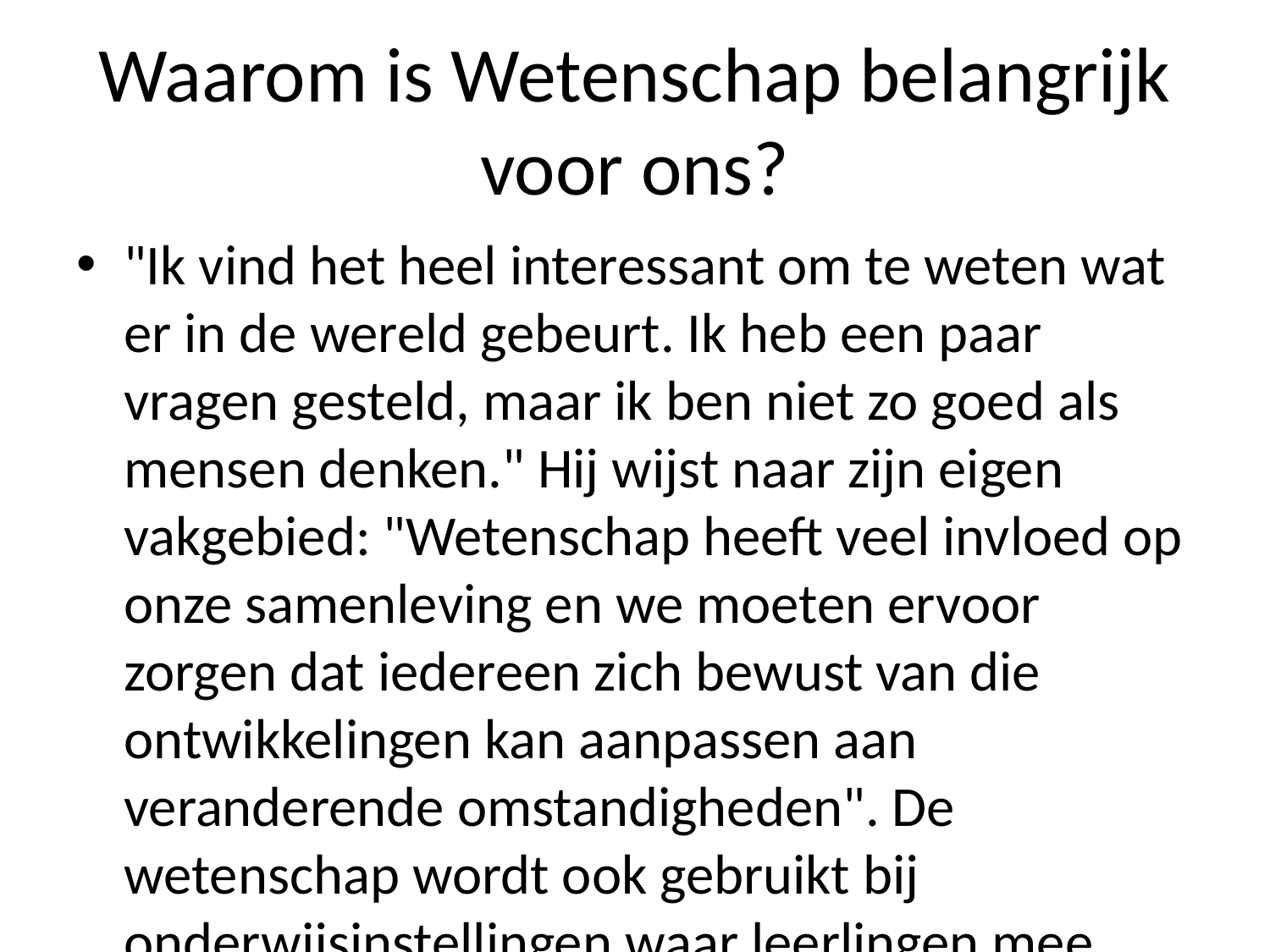

# Waarom is Wetenschap belangrijk voor ons?
"Ik vind het heel interessant om te weten wat er in de wereld gebeurt. Ik heb een paar vragen gesteld, maar ik ben niet zo goed als mensen denken." Hij wijst naar zijn eigen vakgebied: "Wetenschap heeft veel invloed op onze samenleving en we moeten ervoor zorgen dat iedereen zich bewust van die ontwikkelingen kan aanpassen aan veranderende omstandigheden". De wetenschap wordt ook gebruikt bij onderwijsinstellingen waar leerlingen mee bezig blijven met hun studie of werk; bijvoorbeeld door middel-of leerprocessen zoals 'sociale vaardigheden' (zoals taalontwikkeling) - waarbij docenten inzicht geven over hoe ze omgaan tijdens schoolwerkingen.' Het gaat daarbij vooral tot kinderen zelf leren kennen welke wetenschappelijke inzichten zij kunnen gebruiken wanneer nodig worden onderbouwd tegen nieuwe ideeën uit andere disciplines.'' In Nederland hebben wetenschappers al jaren geprobeerd deze kennis terugwinnen via onderzoek onder jongeren tussen 12 jaar oud én ouder zonder ouders meer dan één keer per week thuisonderwijs gegeven -- iets minder vaak gedaan omdat scholen steeds vaker last krijgen ervan afle